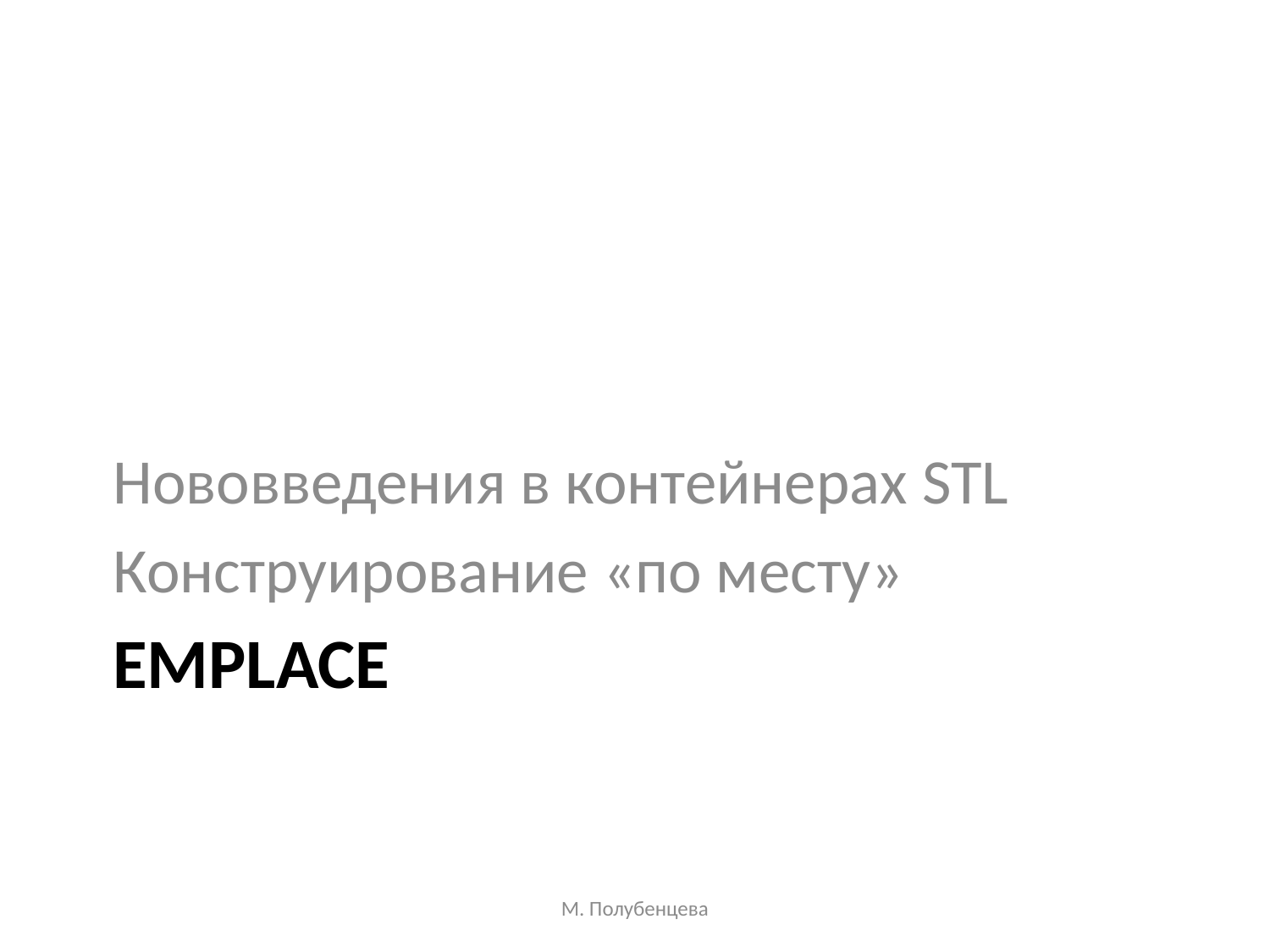

Нововведения в контейнерах STL
Конструирование «по месту»
# emplace
М. Полубенцева